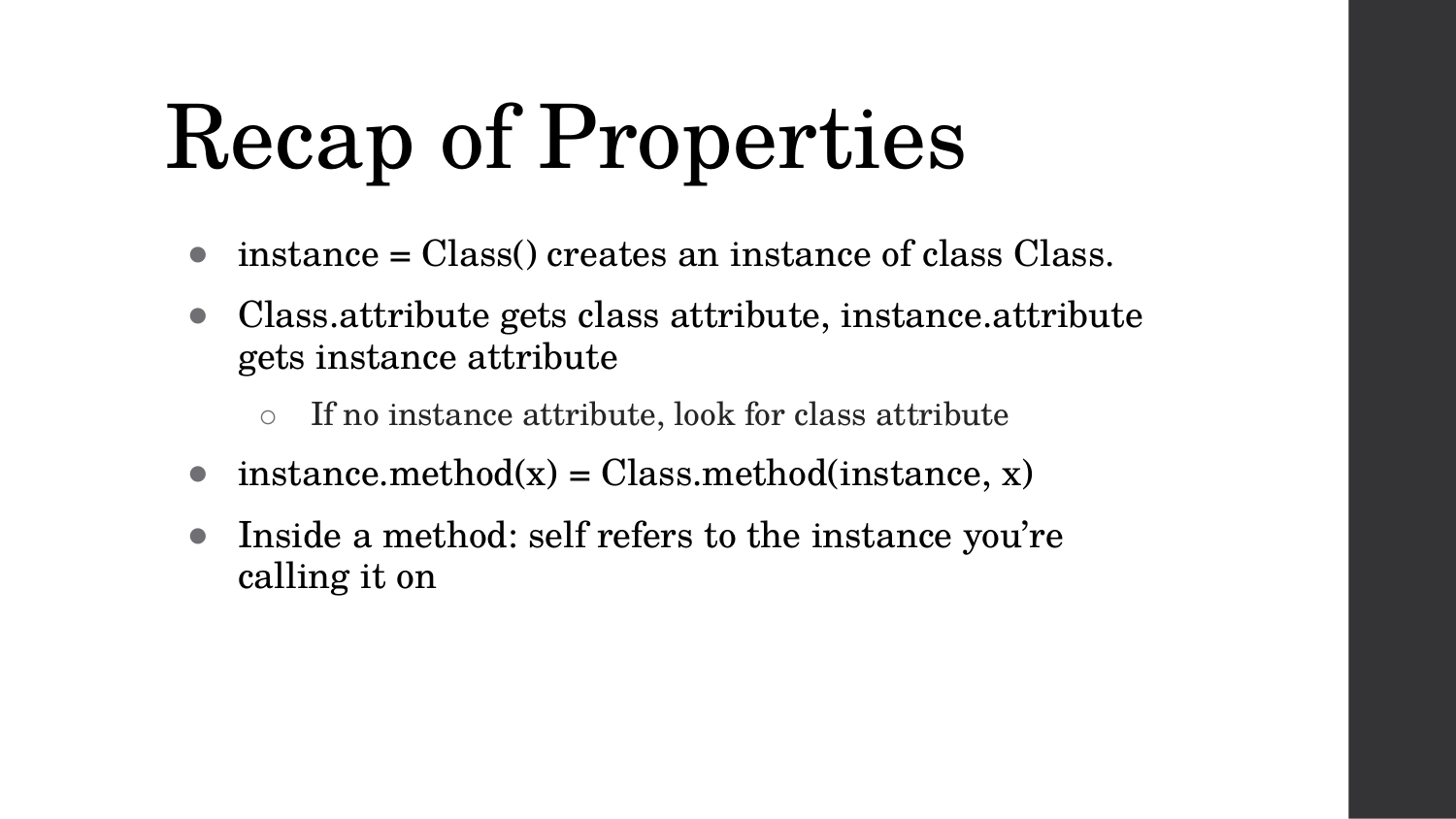

# Recap of Properties
instance = Class() creates an instance of class Class.
Class.attribute gets class attribute, instance.attribute gets instance attribute
If no instance attribute, look for class attribute
instance.method(x) = Class.method(instance, x)
Inside a method: self refers to the instance you’re calling it on